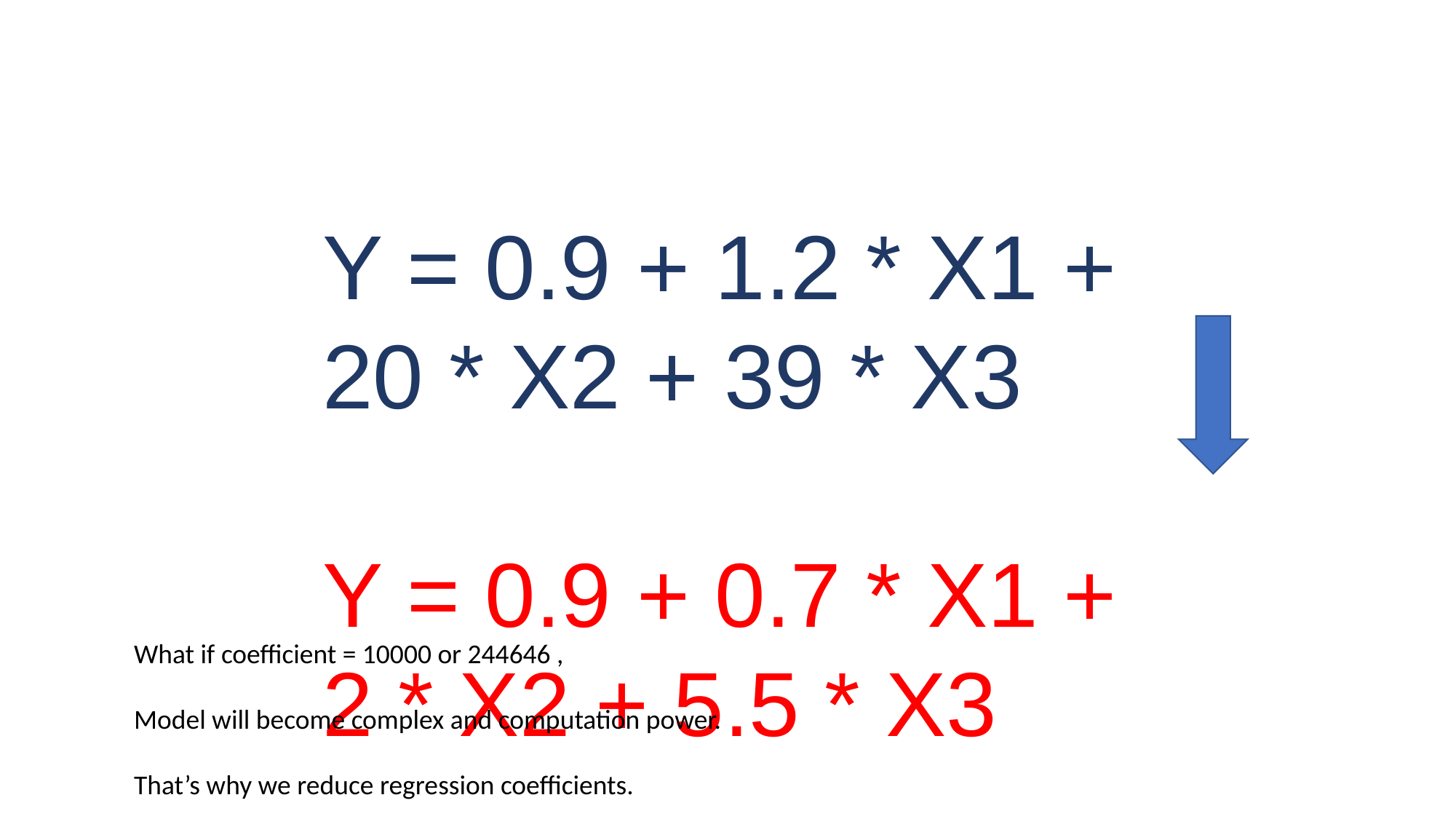

Y = 0.9 + 1.2 * X1 + 20 * X2 + 39 * X3

Y = 0.9 + 0.7 * X1 + 2 * X2 + 5.5 * X3

What if coefficient = 10000 or 244646 ,

Model will become complex and computation power.

That’s why we reduce regression coefficients.